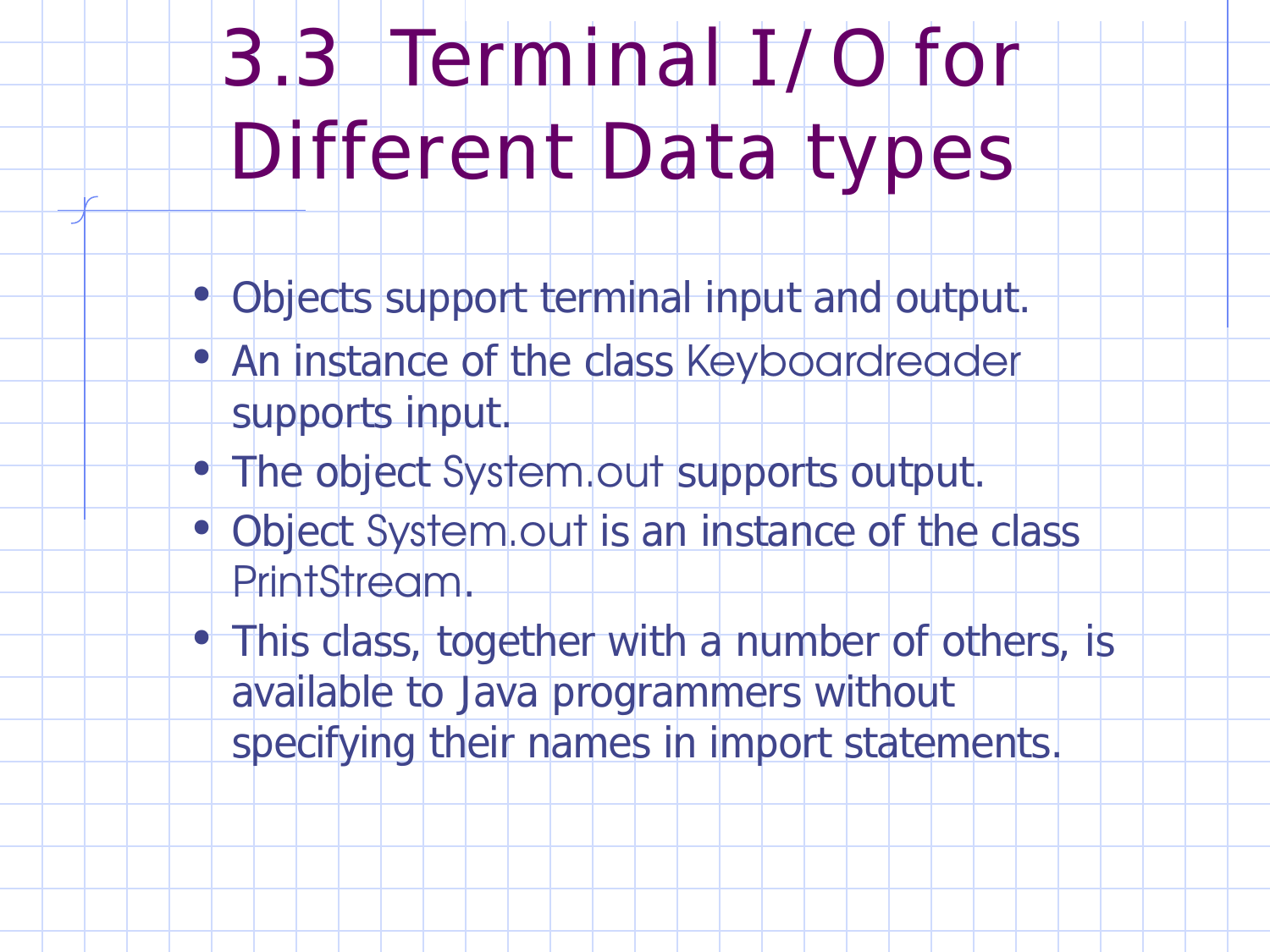

# 3.3  Terminal I/O for Different Data types
Objects support terminal input and output.
An instance of the class Keyboardreader supports input.
The object System.out supports output.
Object System.out is an instance of the class PrintStream.
This class, together with a number of others, is available to Java programmers without specifying their names in import statements.